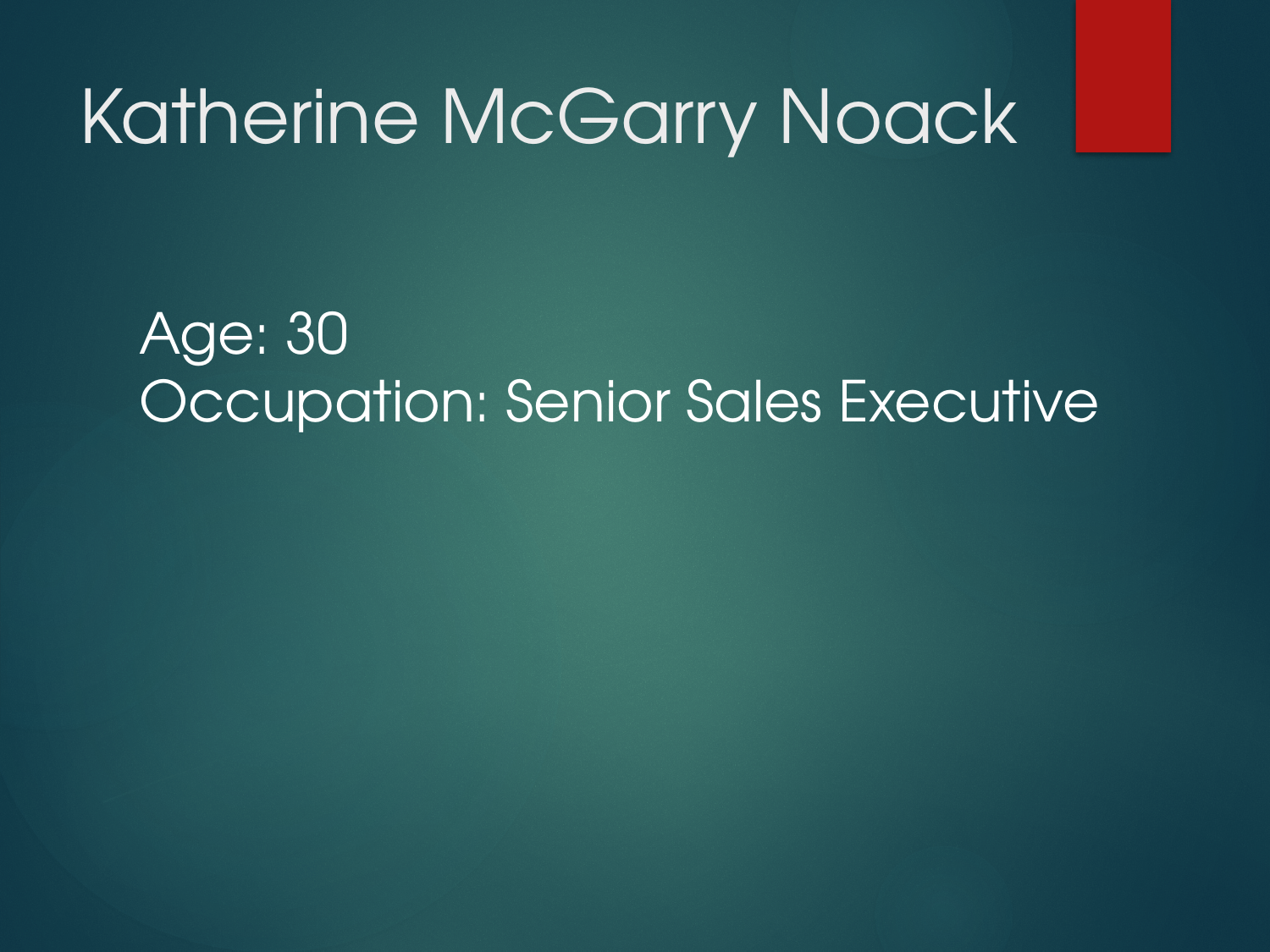

# Katherine McGarry Noack

Age: 30
Occupation: Senior Sales Executive